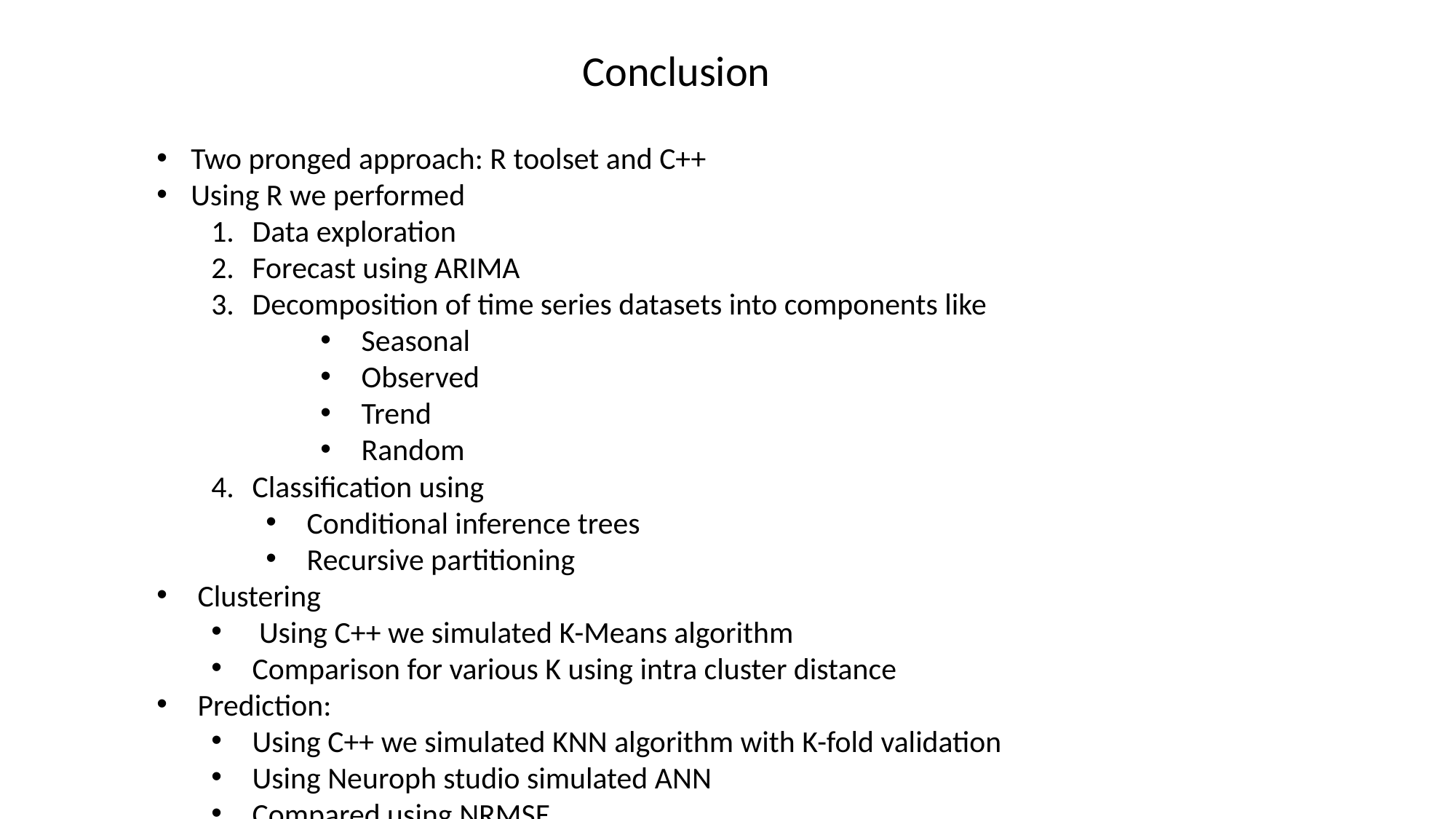

Conclusion
Two pronged approach: R toolset and C++
Using R we performed
Data exploration
Forecast using ARIMA
Decomposition of time series datasets into components like
Seasonal
Observed
Trend
Random
Classification using
Conditional inference trees
Recursive partitioning
Clustering
 Using C++ we simulated K-Means algorithm
Comparison for various K using intra cluster distance
Prediction:
Using C++ we simulated KNN algorithm with K-fold validation
Using Neuroph studio simulated ANN
Compared using NRMSE